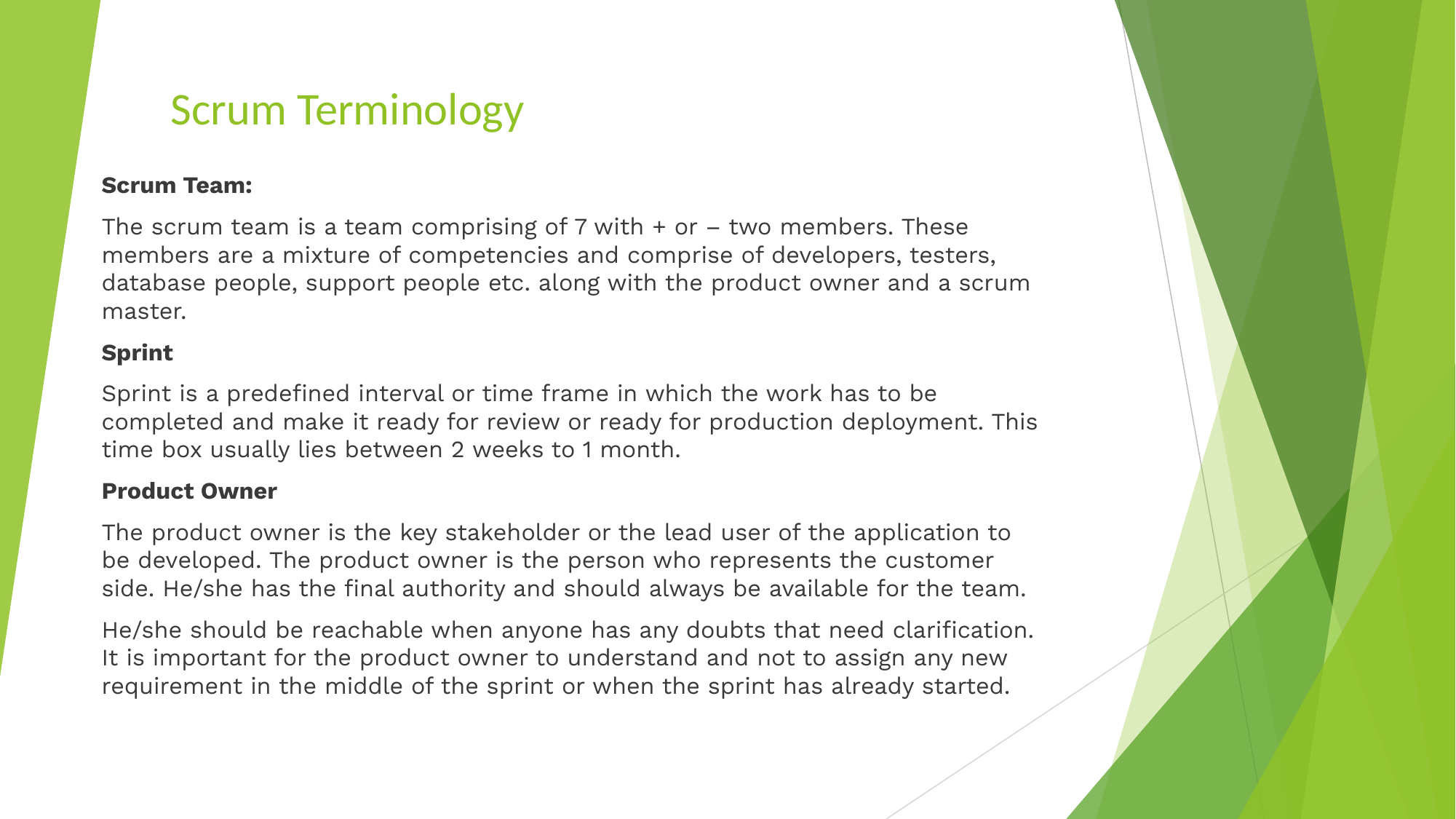

# Scrum Terminology
Scrum Team:
The scrum team is a team comprising of 7 with + or – two members. These members are a mixture of competencies and comprise of developers, testers, database people, support people etc. along with the product owner and a scrum master.
Sprint
Sprint is a predefined interval or time frame in which the work has to be completed and make it ready for review or ready for production deployment. This time box usually lies between 2 weeks to 1 month.
Product Owner
The product owner is the key stakeholder or the lead user of the application to be developed. The product owner is the person who represents the customer side. He/she has the final authority and should always be available for the team.
He/she should be reachable when anyone has any doubts that need clarification. It is important for the product owner to understand and not to assign any new requirement in the middle of the sprint or when the sprint has already started.